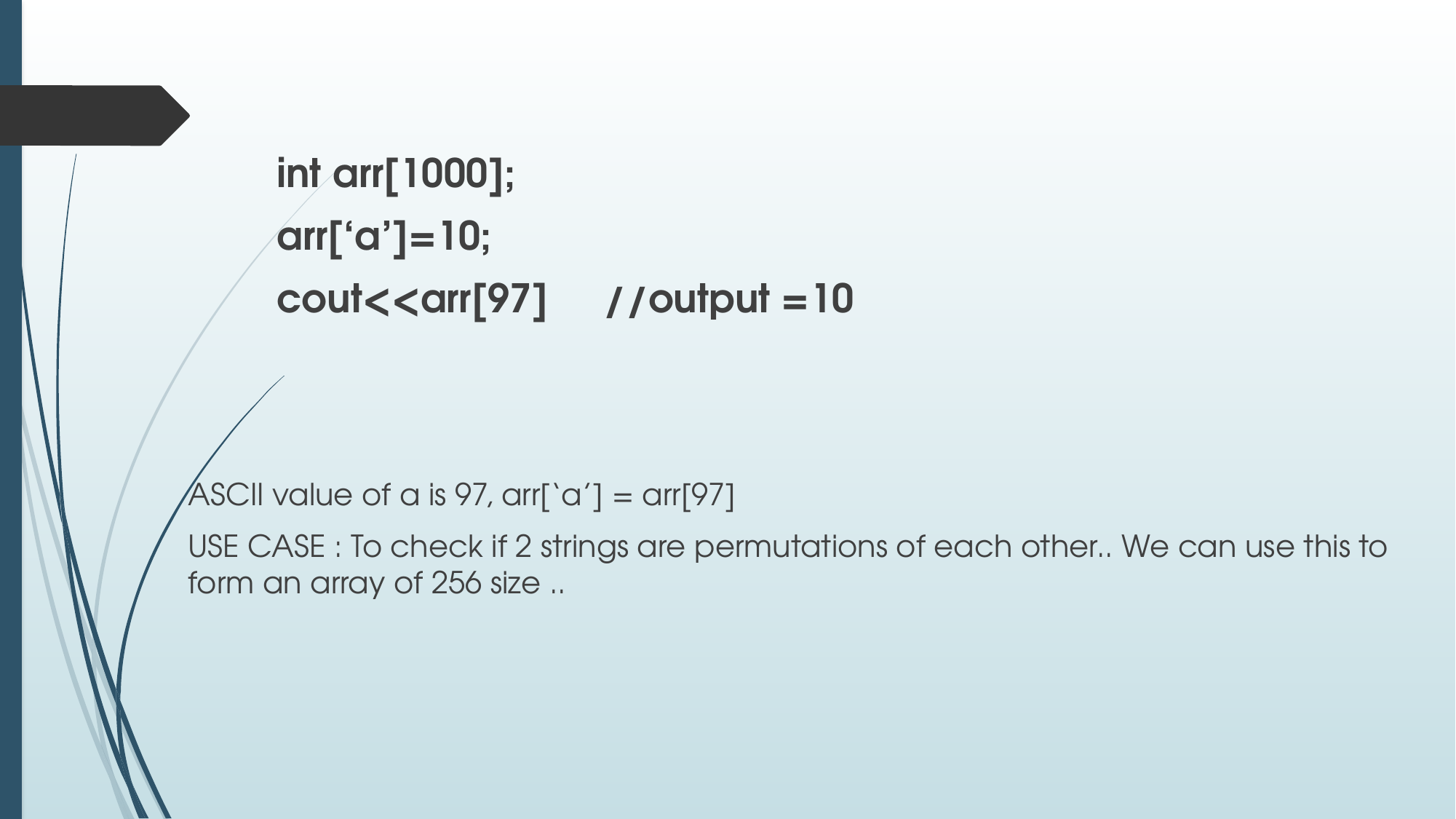

int arr[1000];
        arr[‘a’]=10;
        cout<<arr[97]     //output =10

ASCII value of a is 97, arr[‘a’] = arr[97]
USE CASE : To check if 2 strings are permutations of each other.. We can use this to form an array of 256 size ..